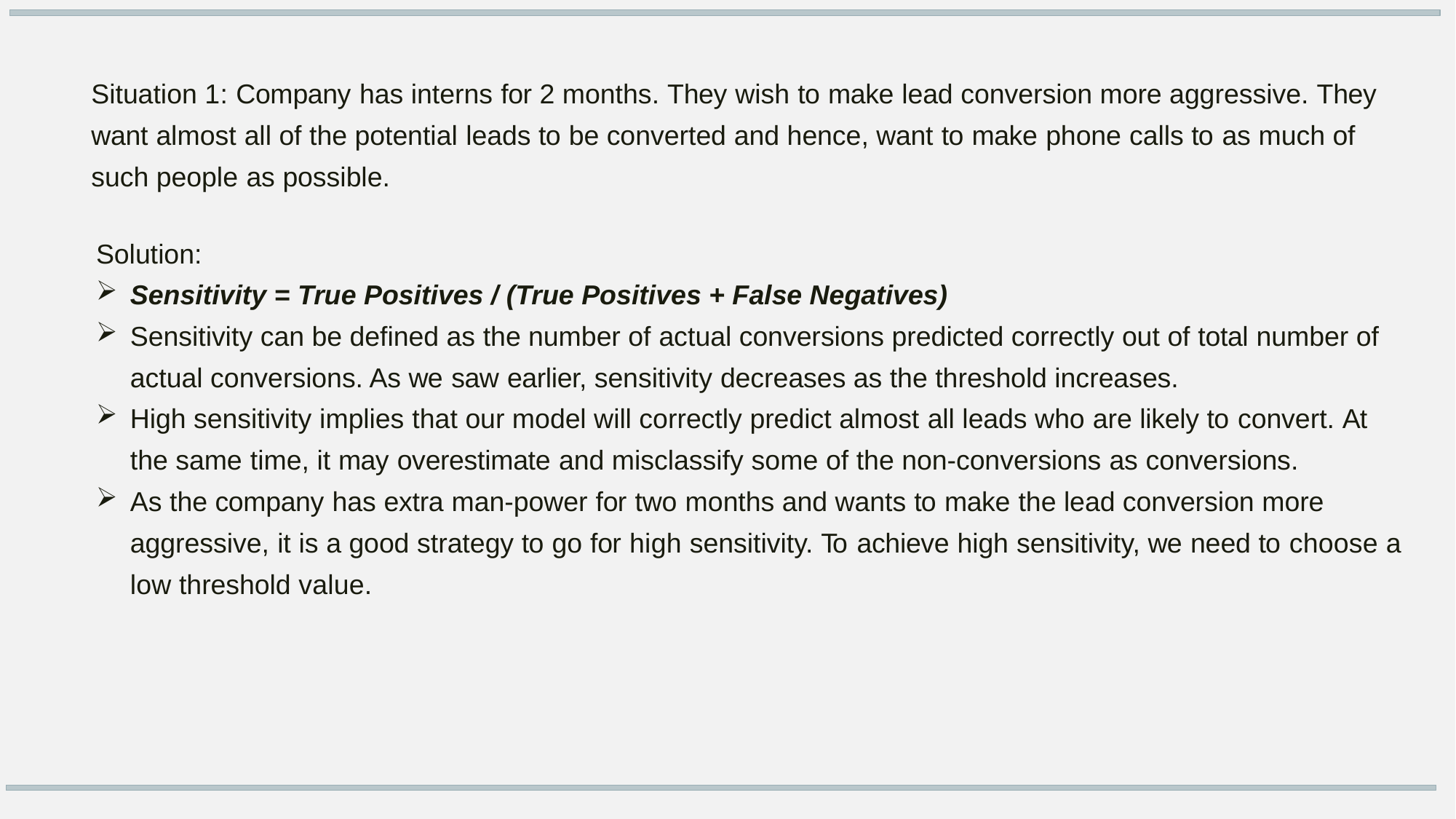

Situation 1: Company has interns for 2 months. They wish to make lead conversion more aggressive. They want almost all of the potential leads to be converted and hence, want to make phone calls to as much of such people as possible.
Solution:
Sensitivity = True Positives / (True Positives + False Negatives)
Sensitivity can be defined as the number of actual conversions predicted correctly out of total number of actual conversions. As we saw earlier, sensitivity decreases as the threshold increases.
High sensitivity implies that our model will correctly predict almost all leads who are likely to convert. At the same time, it may overestimate and misclassify some of the non-conversions as conversions.
As the company has extra man-power for two months and wants to make the lead conversion more aggressive, it is a good strategy to go for high sensitivity. To achieve high sensitivity, we need to choose a low threshold value.